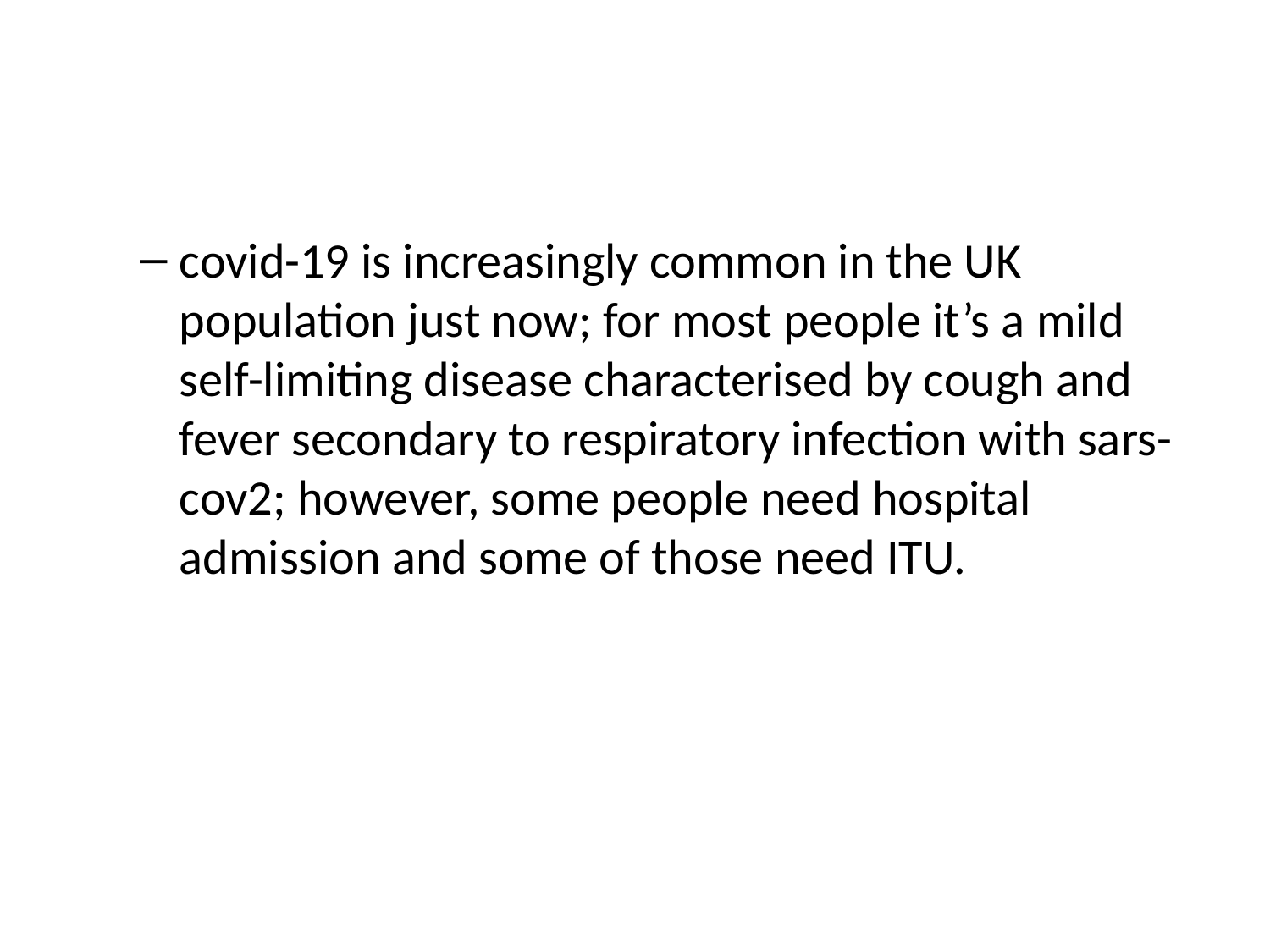

covid-19 is increasingly common in the UK population just now; for most people it’s a mild self-limiting disease characterised by cough and fever secondary to respiratory infection with sars-cov2; however, some people need hospital admission and some of those need ITU.